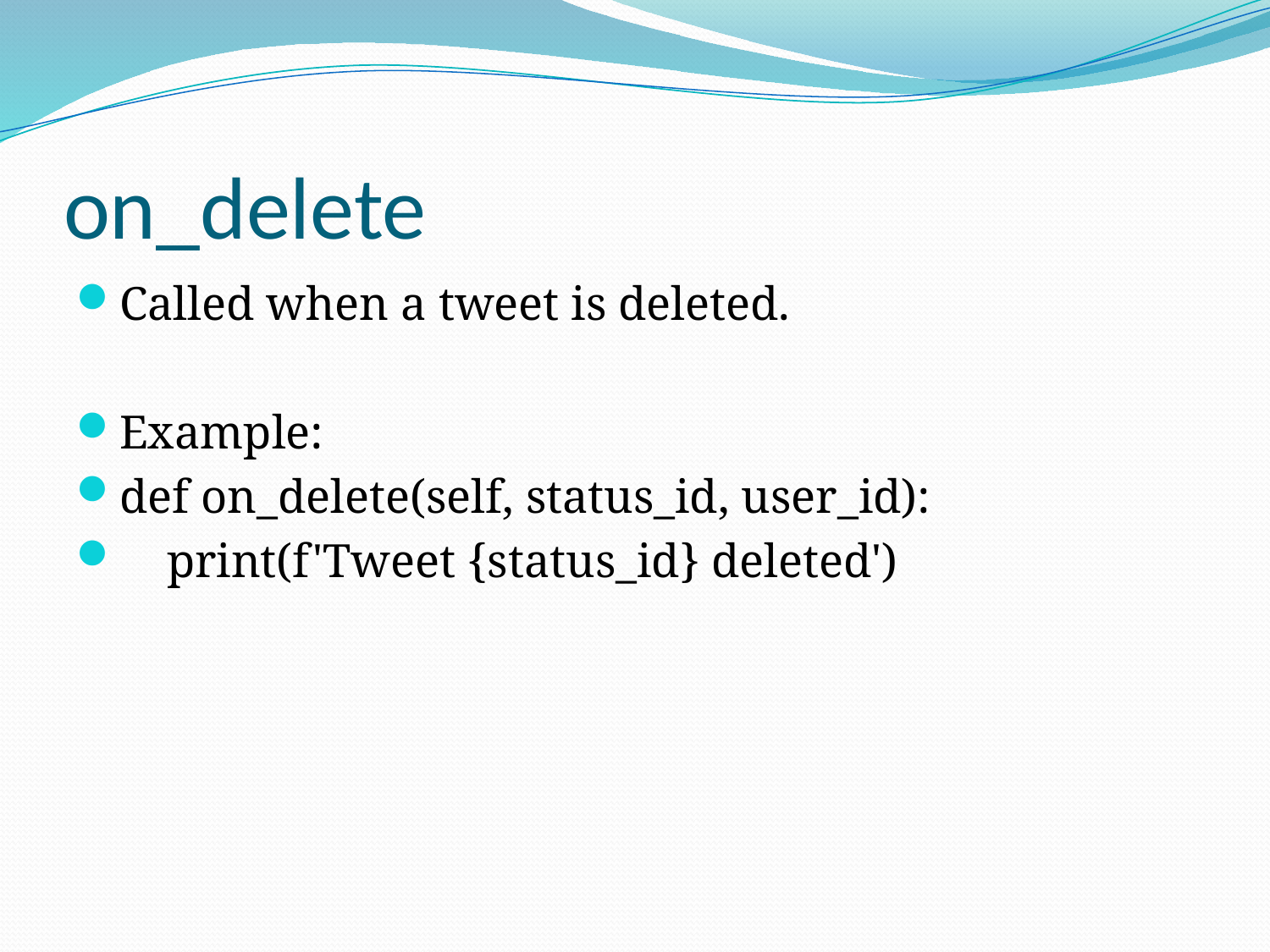

# on_delete
Called when a tweet is deleted.

Example:
def on_delete(self, status_id, user_id):
    print(f'Tweet {status_id} deleted')